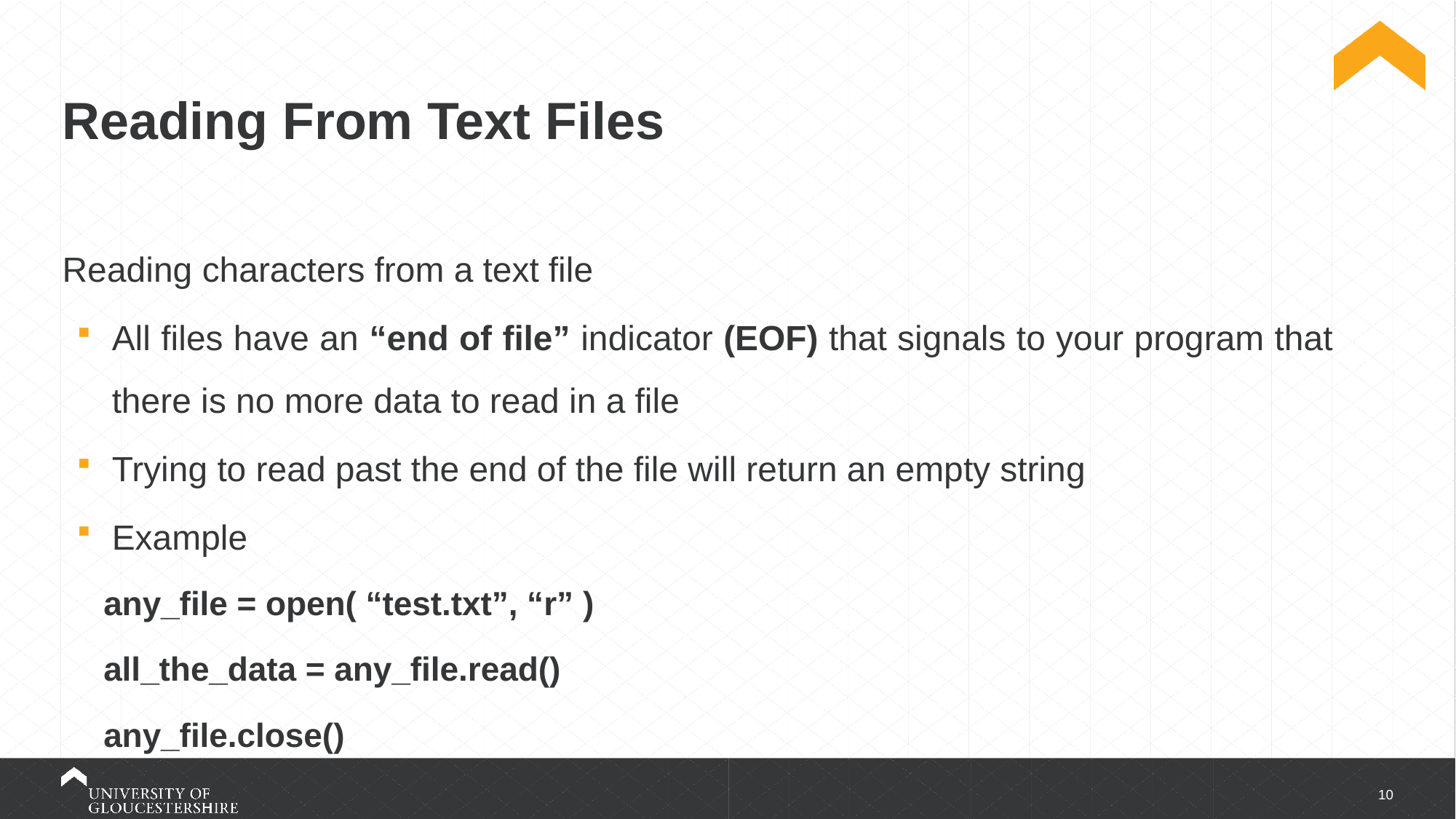

# Reading From Text Files
Reading characters from a text file
All files have an “end of file” indicator (EOF) that signals to your program that there is no more data to read in a file
Trying to read past the end of the file will return an empty string
Example
any_file = open( “test.txt”, “r” )
all_the_data = any_file.read()
any_file.close()